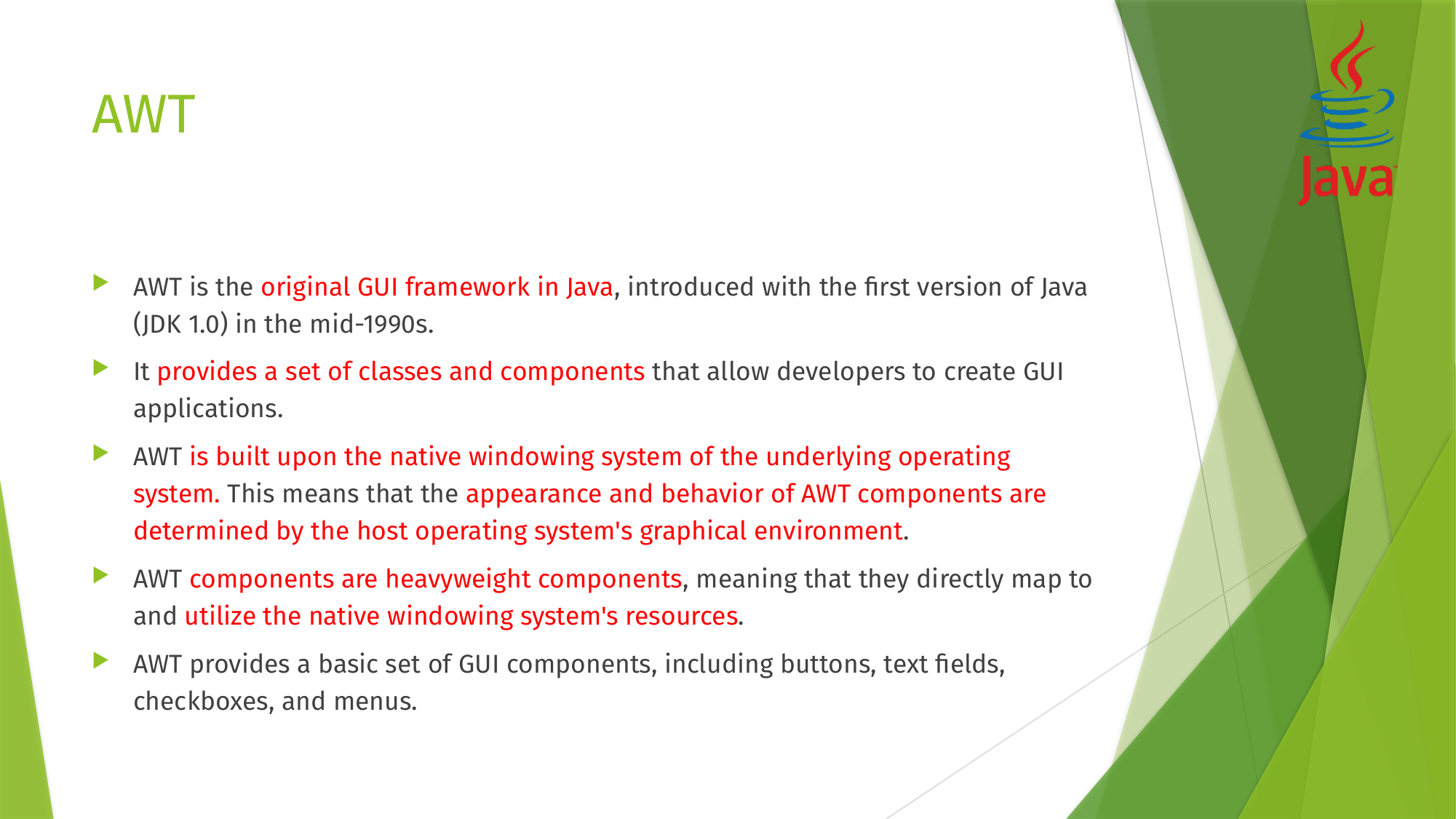

# AWT
AWT is the original GUI framework in Java, introduced with the first version of Java (JDK 1.0) in the mid-1990s.
It provides a set of classes and components that allow developers to create GUI applications.
AWT is built upon the native windowing system of the underlying operating system. This means that the appearance and behavior of AWT components are determined by the host operating system's graphical environment.
AWT components are heavyweight components, meaning that they directly map to and utilize the native windowing system's resources.
AWT provides a basic set of GUI components, including buttons, text fields, checkboxes, and menus.